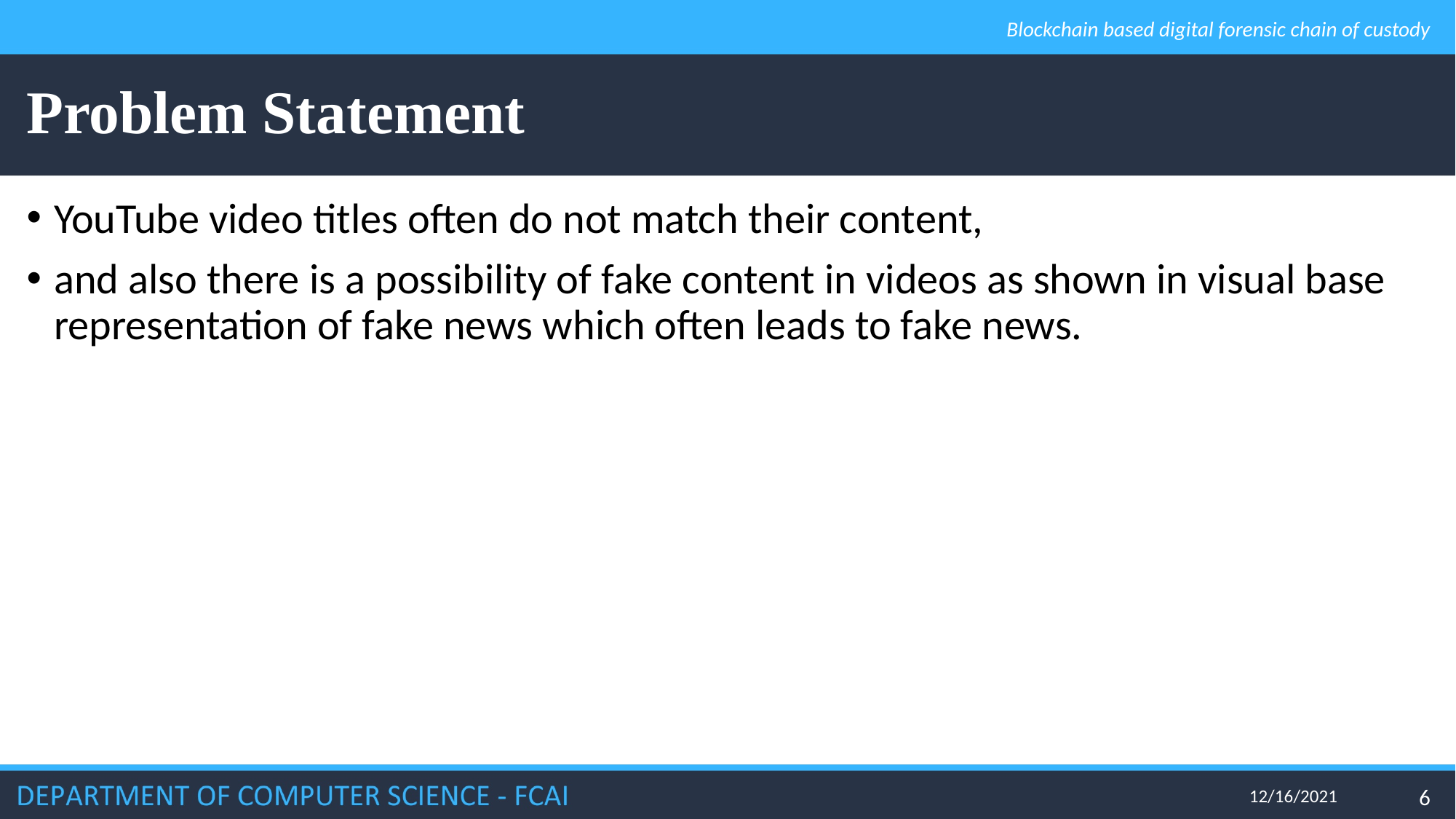

Blockchain based digital forensic chain of custody
# Problem Statement
YouTube video titles often do not match their content,
and also there is a possibility of fake content in videos as shown in visual base representation of fake news which often leads to fake news.

12/16/2021
6